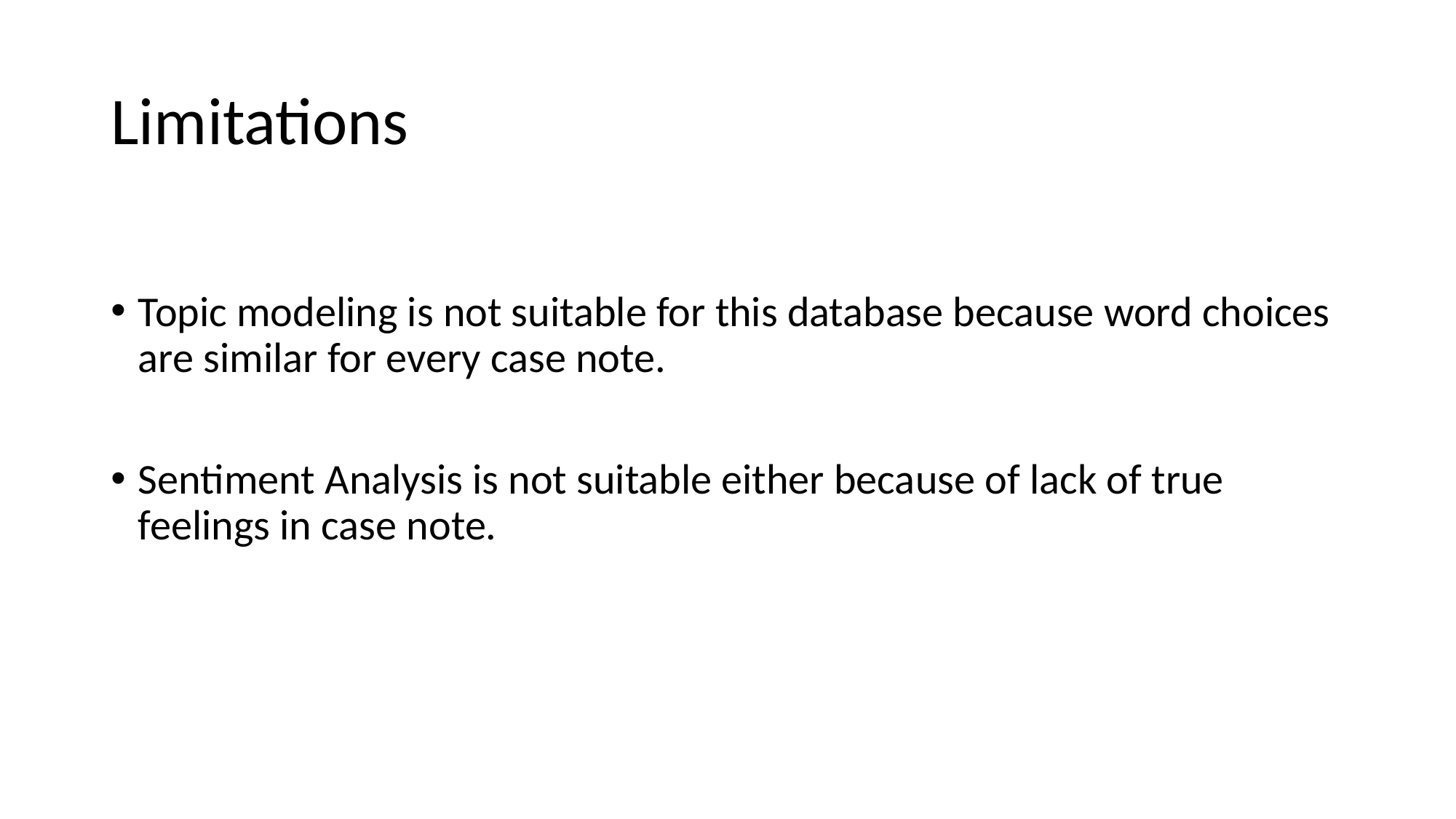

# Limitations

Topic modeling is not suitable for this database because word choices are similar for every case note.

Sentiment Analysis is not suitable either because of lack of true feelings in case note.